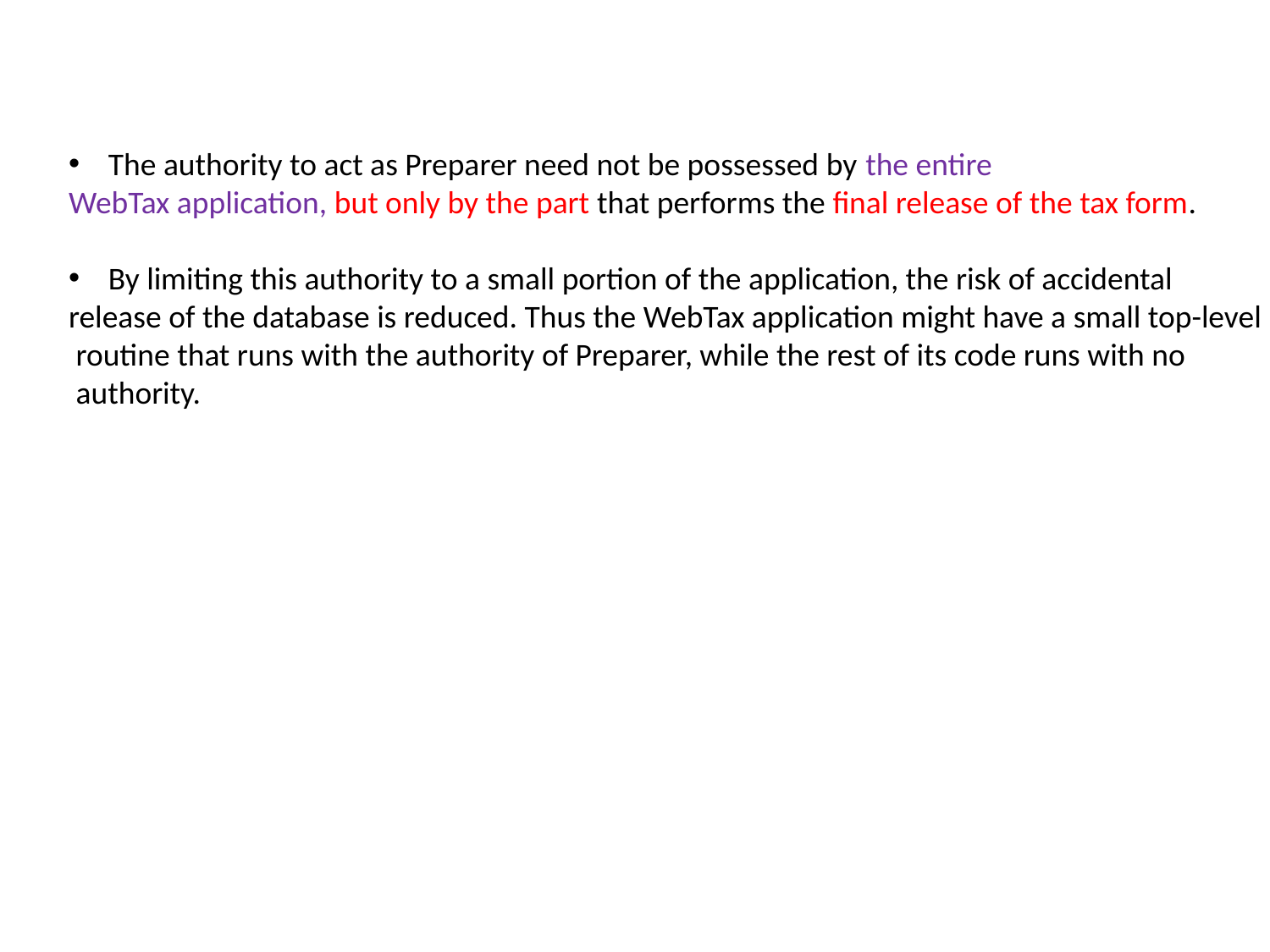

The authority to act as Preparer need not be possessed by the entire
WebTax application, but only by the part that performs the final release of the tax form.

By limiting this authority to a small portion of the application, the risk of accidental
release of the database is reduced. Thus the WebTax application might have a small top-level
 routine that runs with the authority of Preparer, while the rest of its code runs with no
 authority.